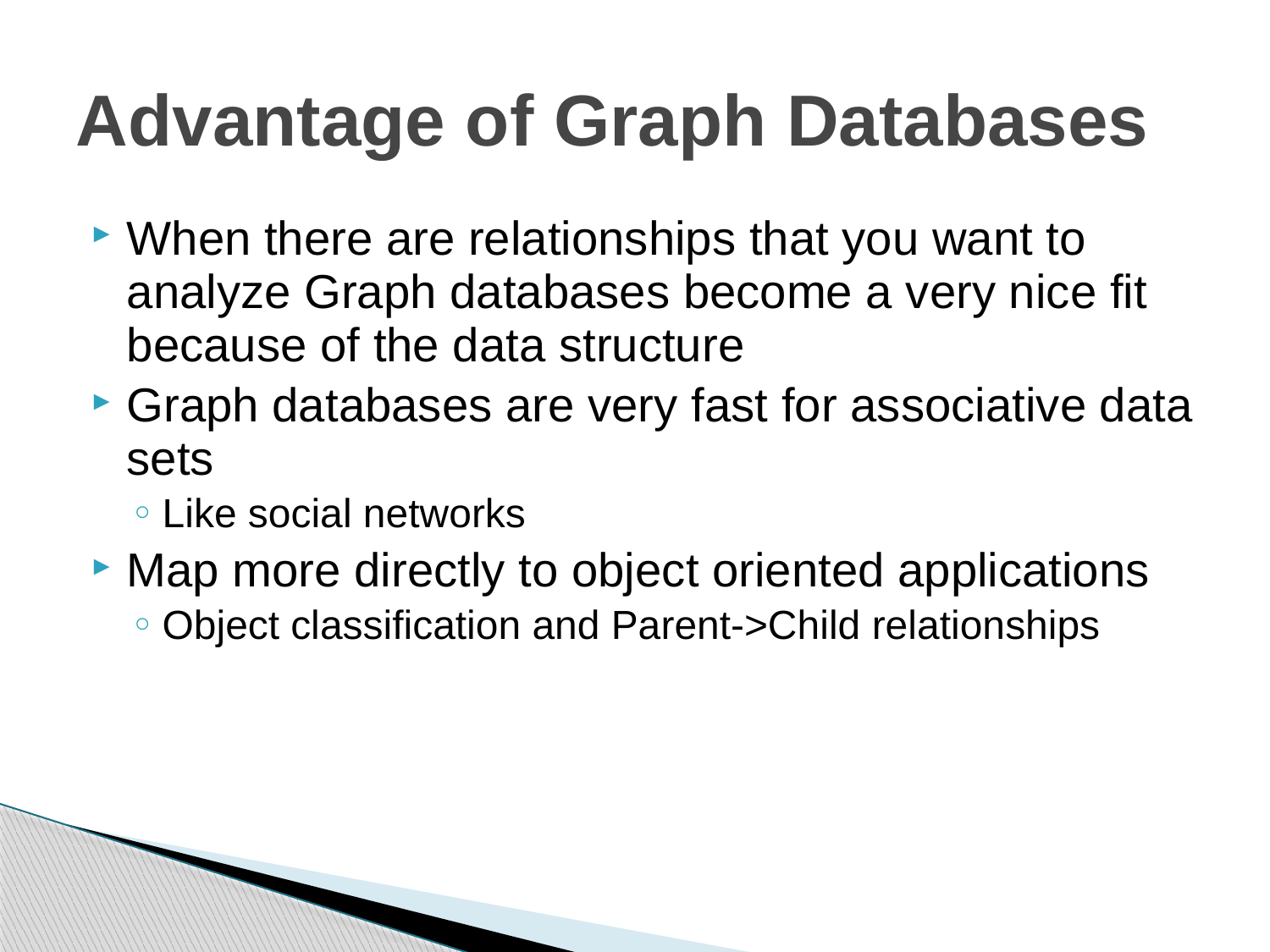

# Advantage of Graph Databases
When there are relationships that you want to analyze Graph databases become a very nice fit because of the data structure
Graph databases are very fast for associative data sets
Like social networks
Map more directly to object oriented applications
Object classification and Parent->Child relationships